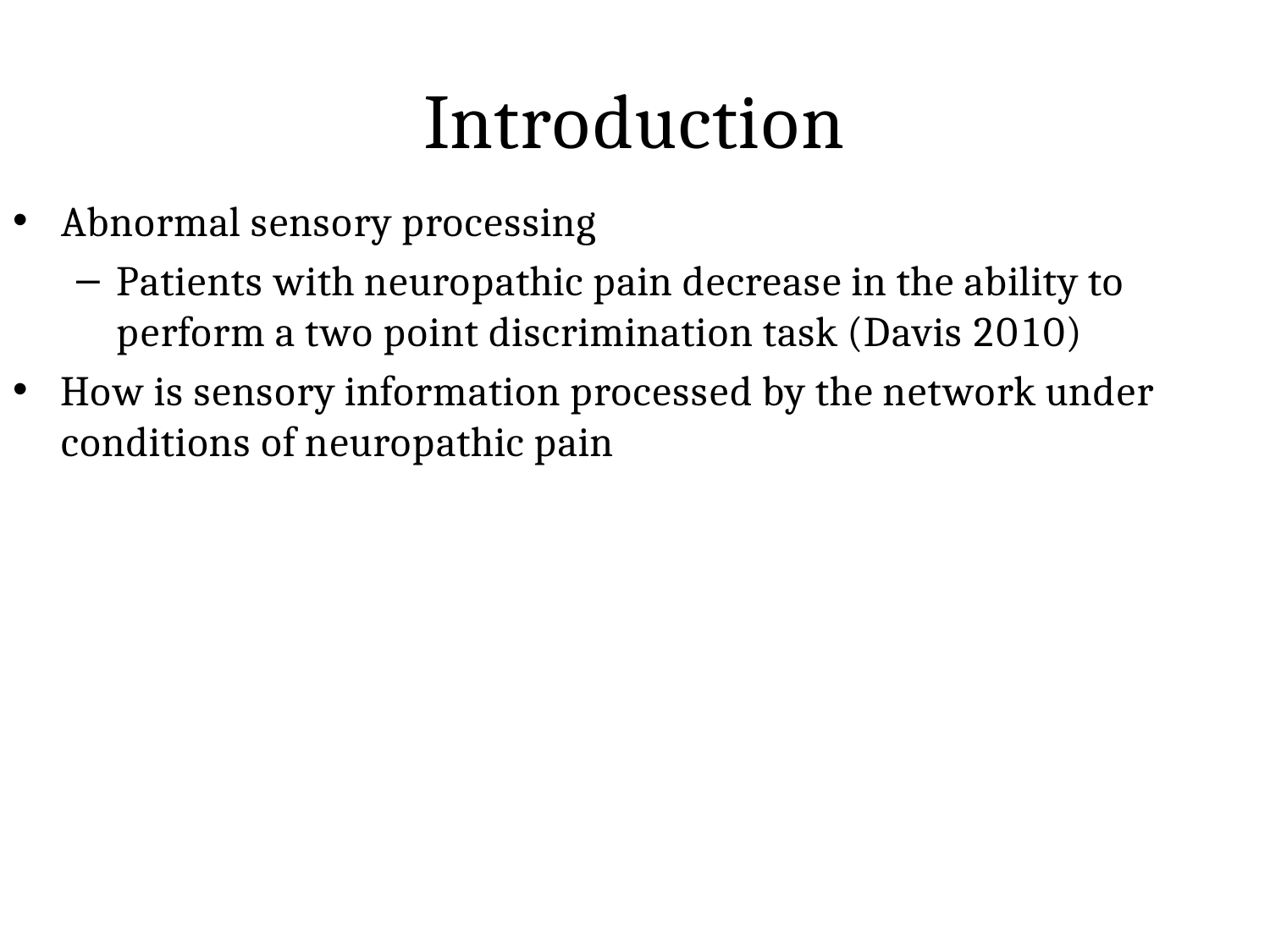

# Introduction
Abnormal sensory processing
Patients with neuropathic pain decrease in the ability to perform a two point discrimination task (Davis 2010)
How is sensory information processed by the network under conditions of neuropathic pain